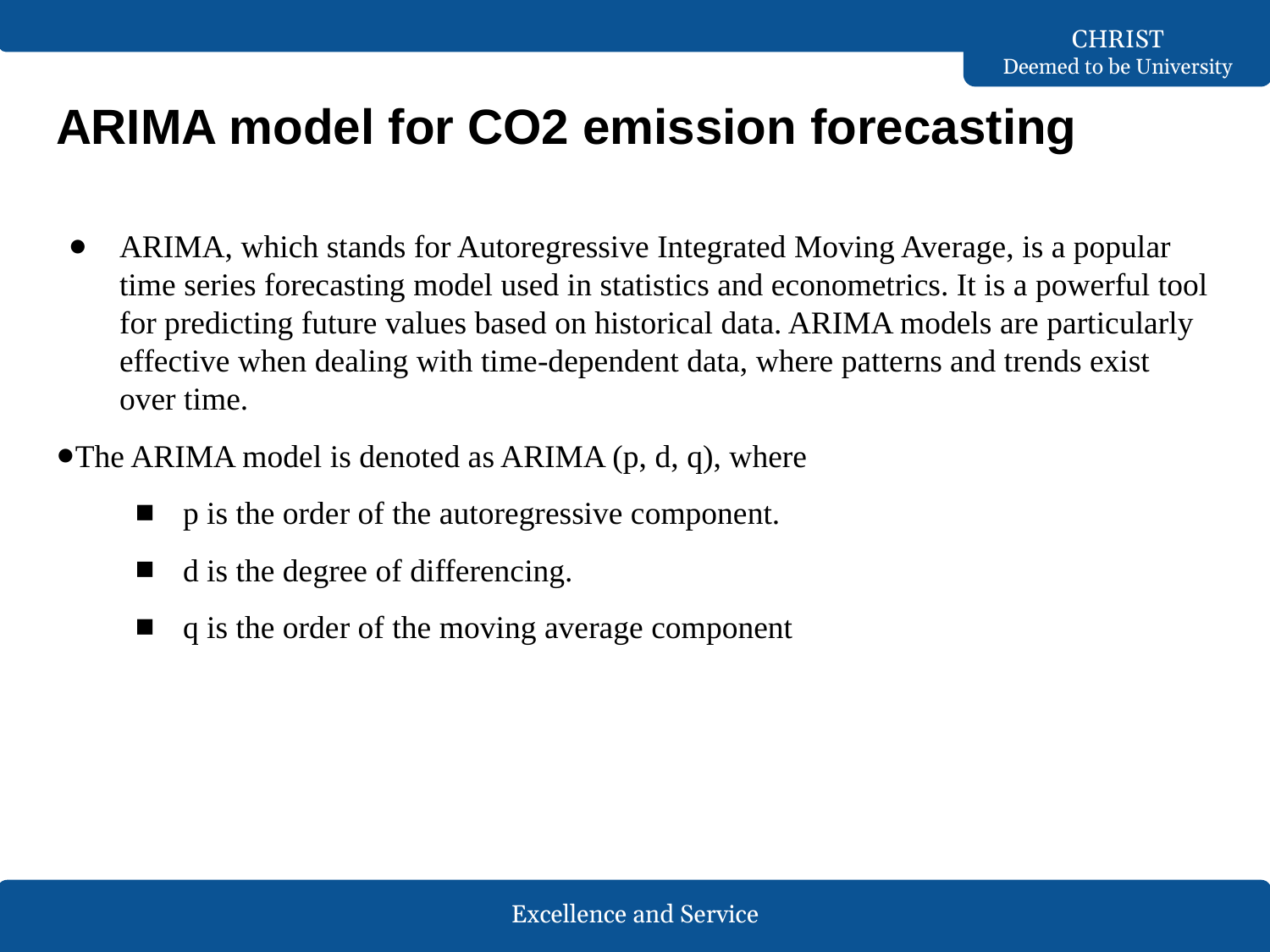

# ARIMA model for CO2 emission forecasting
ARIMA, which stands for Autoregressive Integrated Moving Average, is a popular time series forecasting model used in statistics and econometrics. It is a powerful tool for predicting future values based on historical data. ARIMA models are particularly effective when dealing with time-dependent data, where patterns and trends exist over time.
The ARIMA model is denoted as ARIMA (p, d, q), where
p is the order of the autoregressive component.
d is the degree of differencing.
q is the order of the moving average component